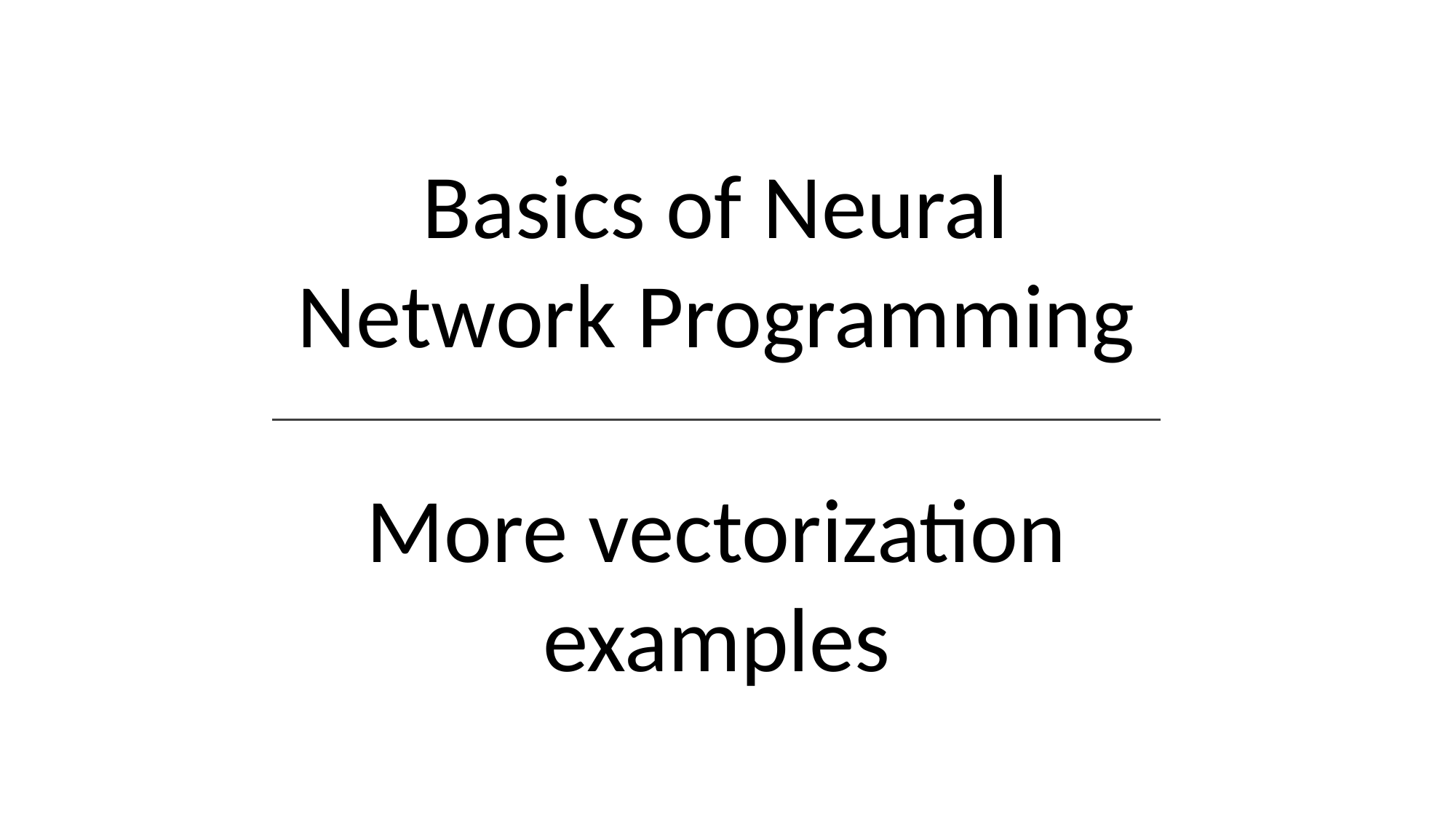

Basics of Neural Network Programming
More vectorization
examples